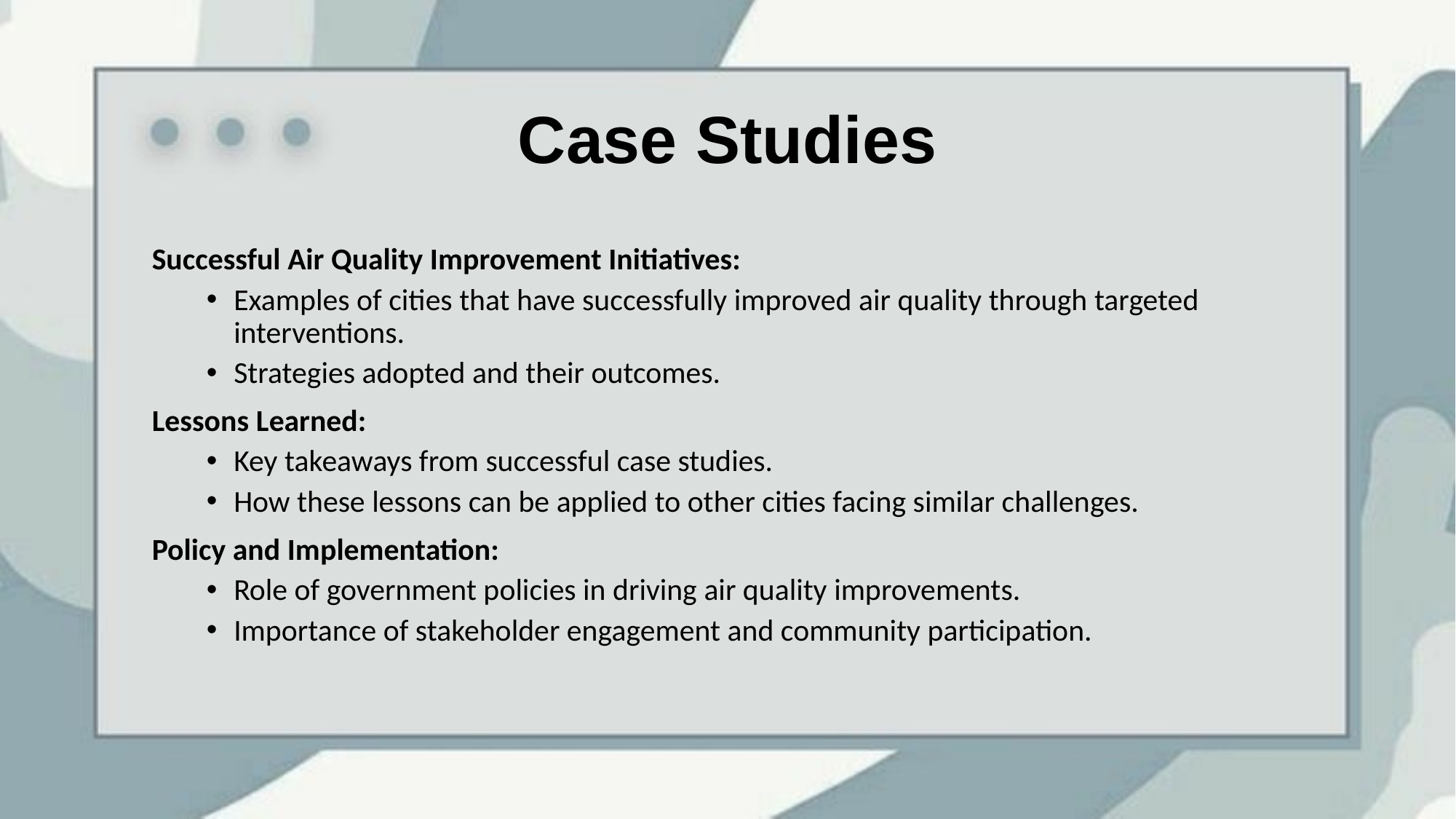

# Case Studies
Successful Air Quality Improvement Initiatives:
Examples of cities that have successfully improved air quality through targeted interventions.
Strategies adopted and their outcomes.
Lessons Learned:
Key takeaways from successful case studies.
How these lessons can be applied to other cities facing similar challenges.
Policy and Implementation:
Role of government policies in driving air quality improvements.
Importance of stakeholder engagement and community participation.